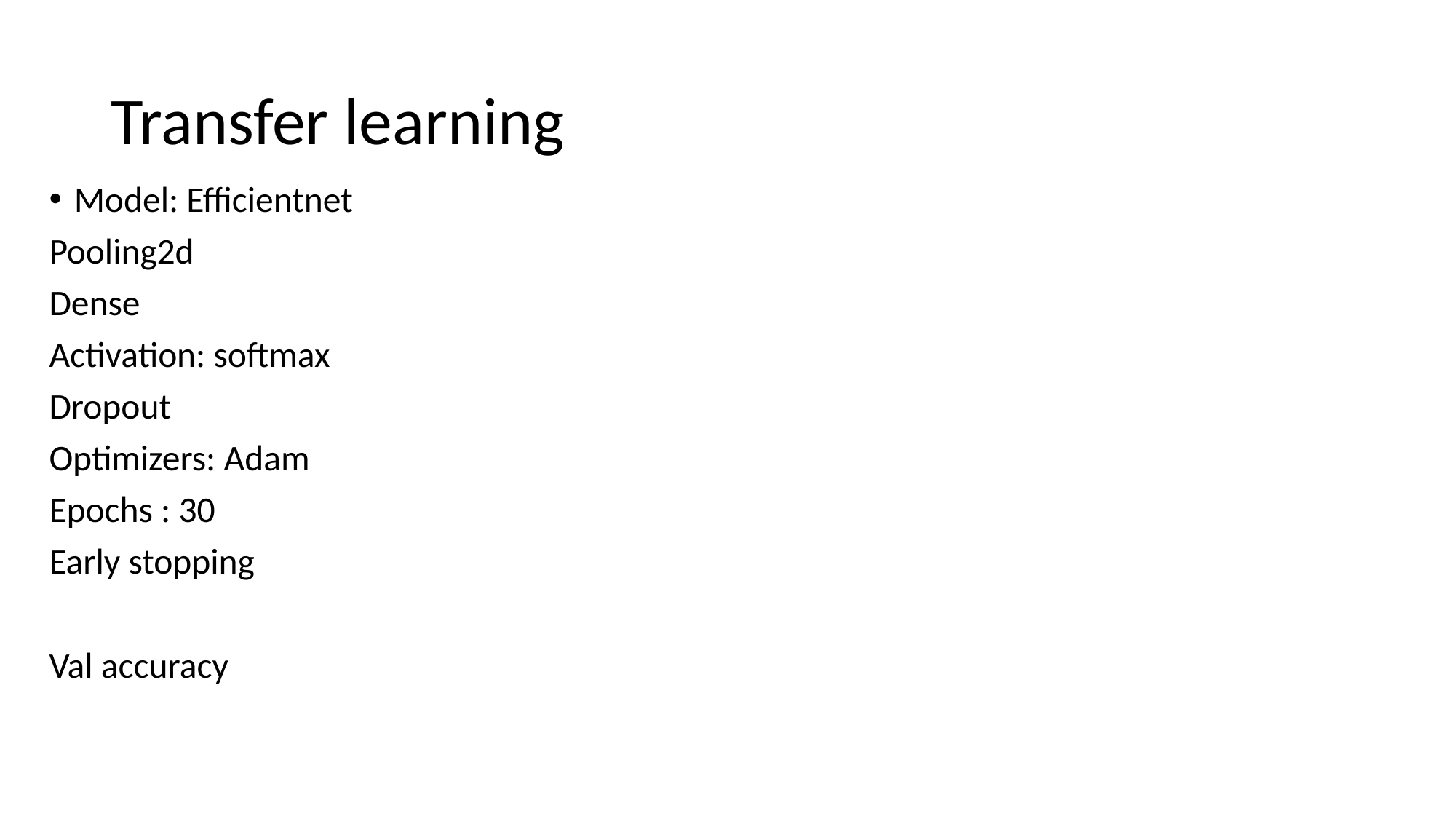

# Transfer learning
Model: Efficientnet
Pooling2d
Dense
Activation: softmax
Dropout
Optimizers: Adam
Epochs : 30
Early stopping

Val accuracy